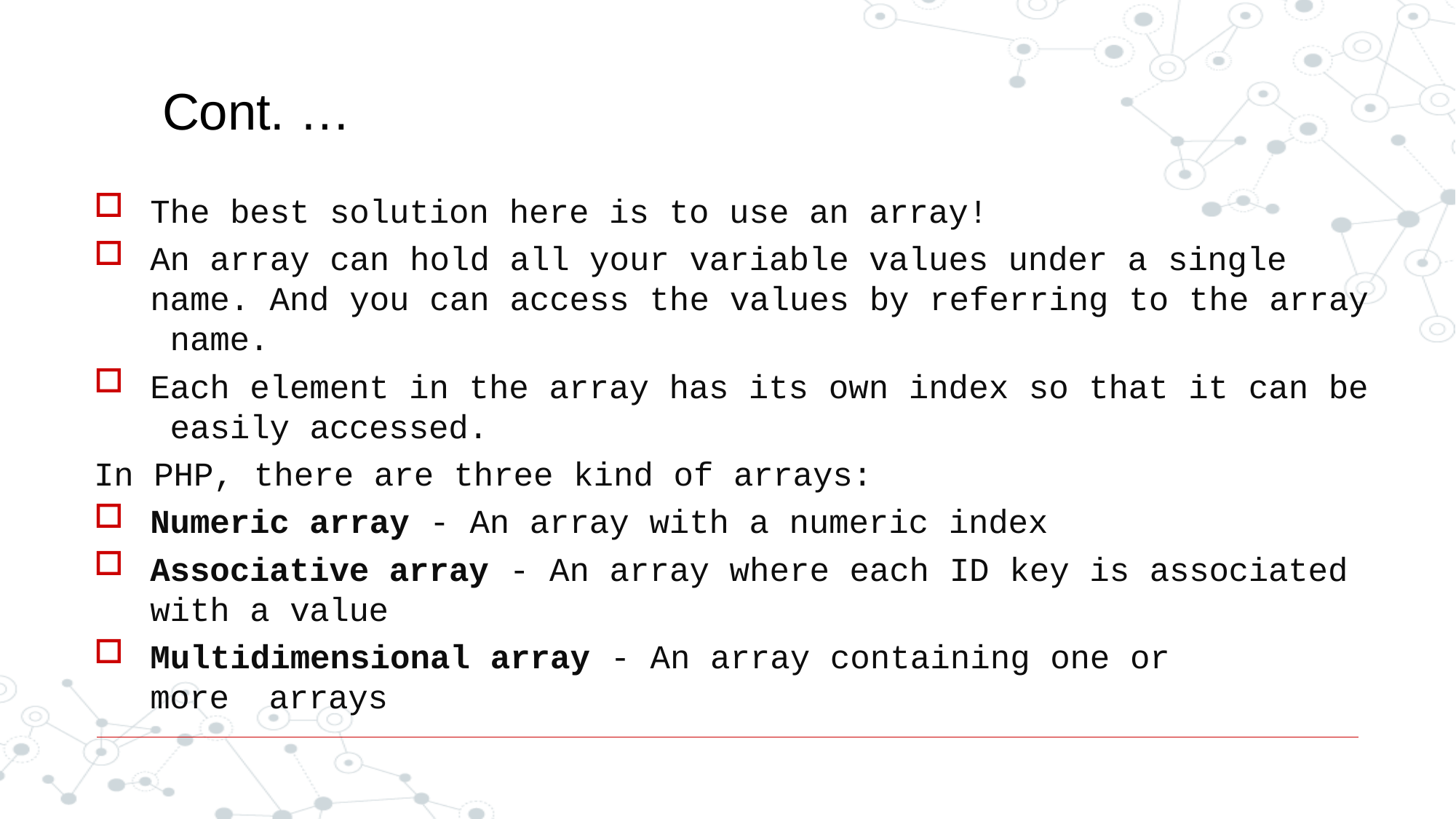

# Cont. …
The best solution here is to use an array!
An array can hold all your variable values under a single  name. And you can access the values by referring to the array  name.
Each element in the array has its own index so that it can be  easily accessed.
In PHP, there are three kind of arrays:
Numeric array - An array with a numeric index
Associative array - An array where each ID key is associated
with a value
Multidimensional array - An array containing one or more  arrays